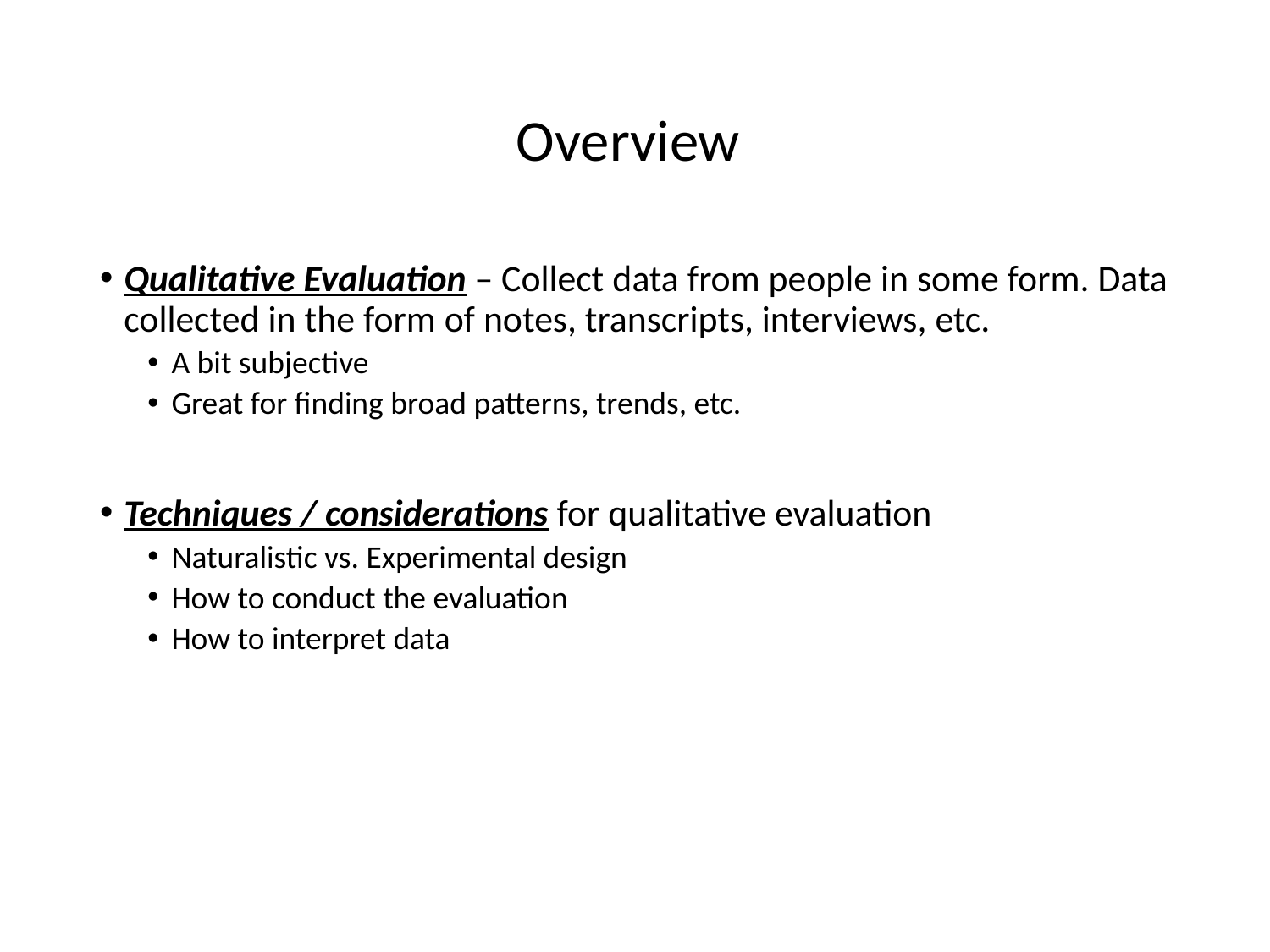

# Overview
Qualitative Evaluation – Collect data from people in some form. Data collected in the form of notes, transcripts, interviews, etc.
A bit subjective
Great for finding broad patterns, trends, etc.

Techniques / considerations for qualitative evaluation
Naturalistic vs. Experimental design
How to conduct the evaluation
How to interpret data